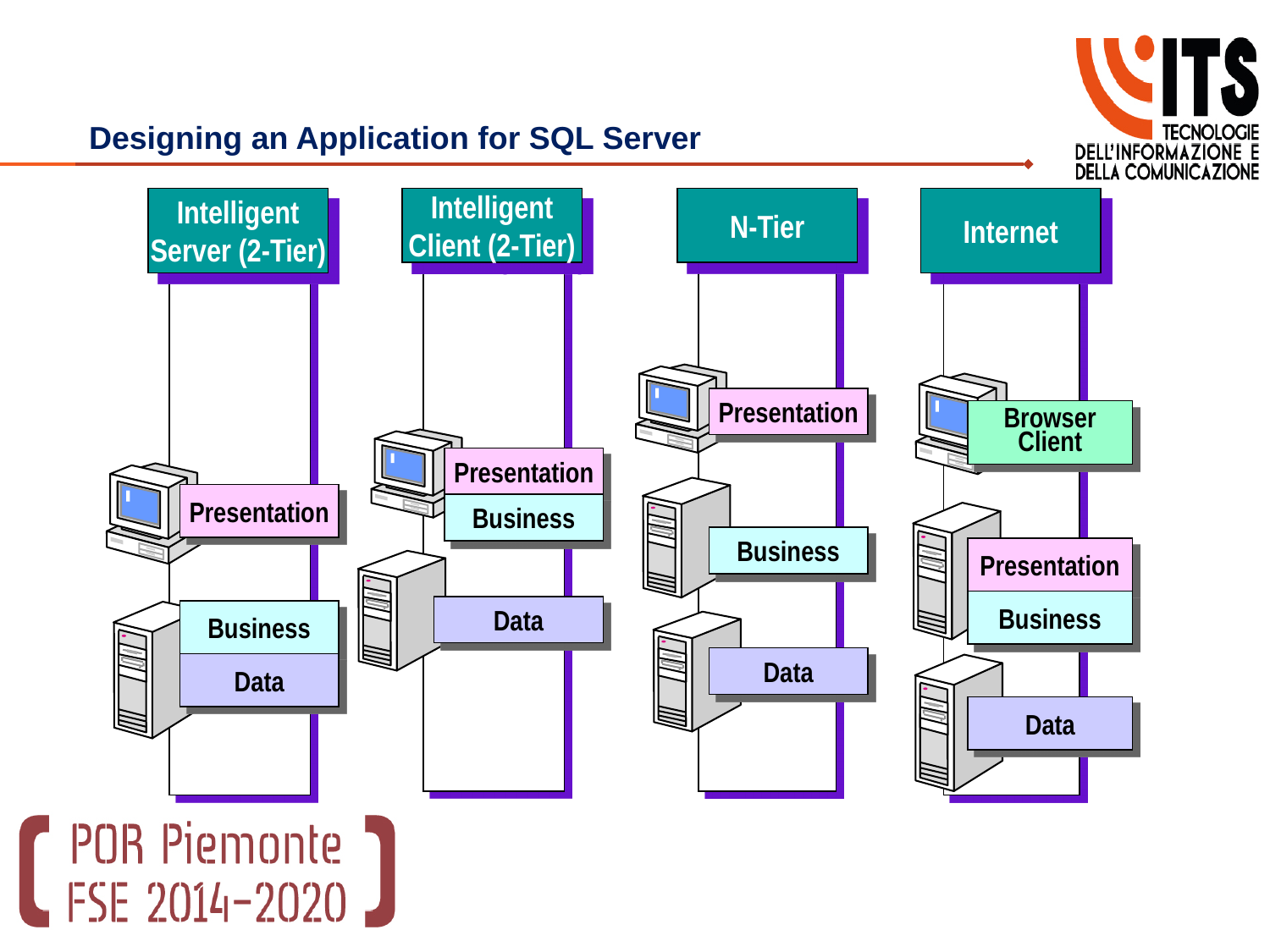

# Designing an Application for SQL Server
Intelligent
Server (2-Tier)
Intelligent
Client (2-Tier)

Presentation
Business

Data
N-Tier

Presentation

Business

Data
Internet

Browser
Client

Presentation

Presentation
Business
Business
Data

Data